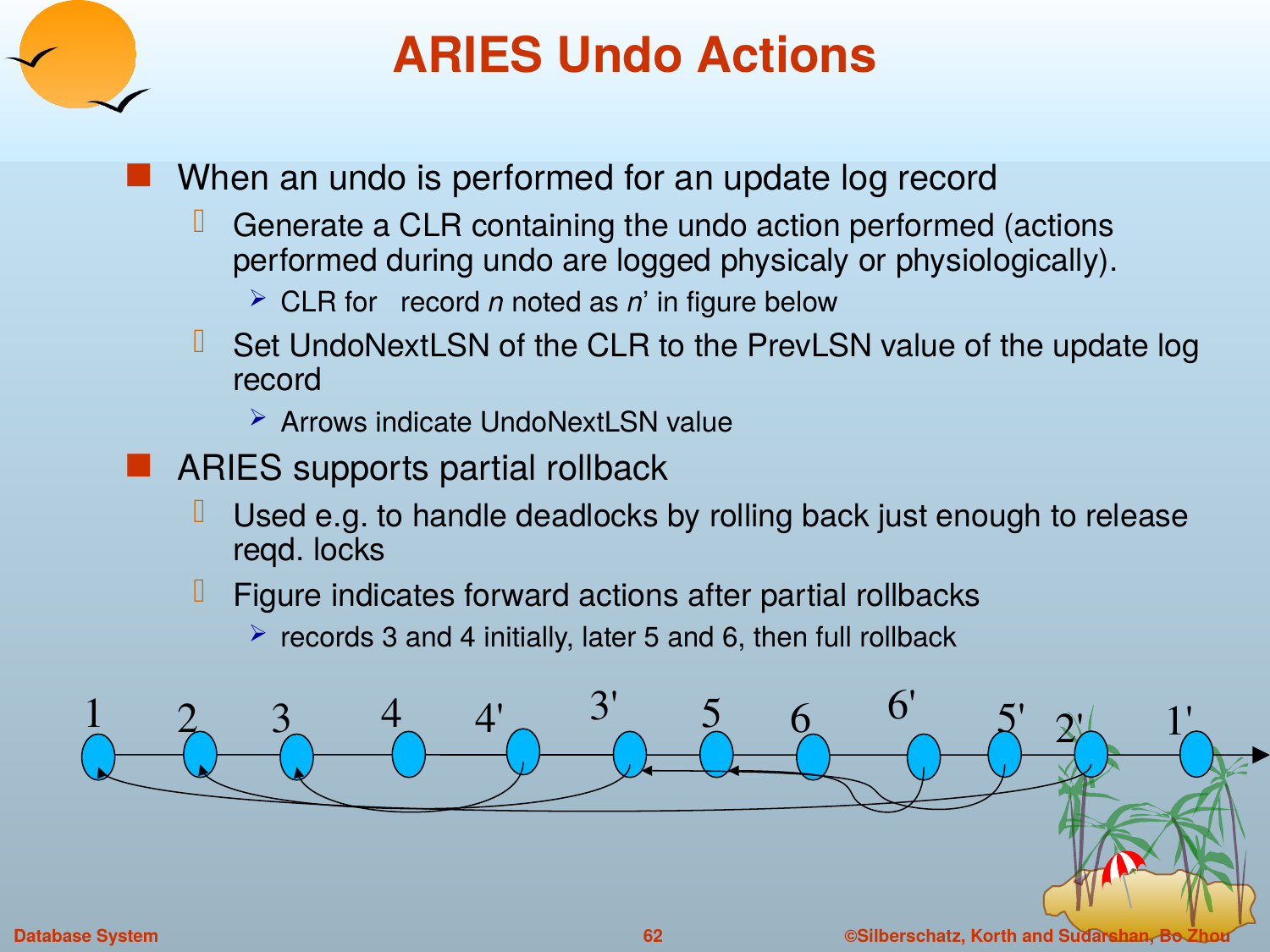

# ARIES Undo Actions
When an undo is performed for an update log record
Generate a CLR containing the undo action performed (actions performed during undo are logged physicaly or physiologically).
CLR for   record n noted as n’ in figure below
Set UndoNextLSN of the CLR to the PrevLSN value of the update log record
Arrows indicate UndoNextLSN value
ARIES supports partial rollback
Used e.g. to handle deadlocks by rolling back just enough to release reqd. locks
Figure indicates forward actions after partial rollbacks
records 3 and 4 initially, later 5 and 6, then full rollback

6'
3'
1
4
5
2
3
4'
6
5'
1'
2'